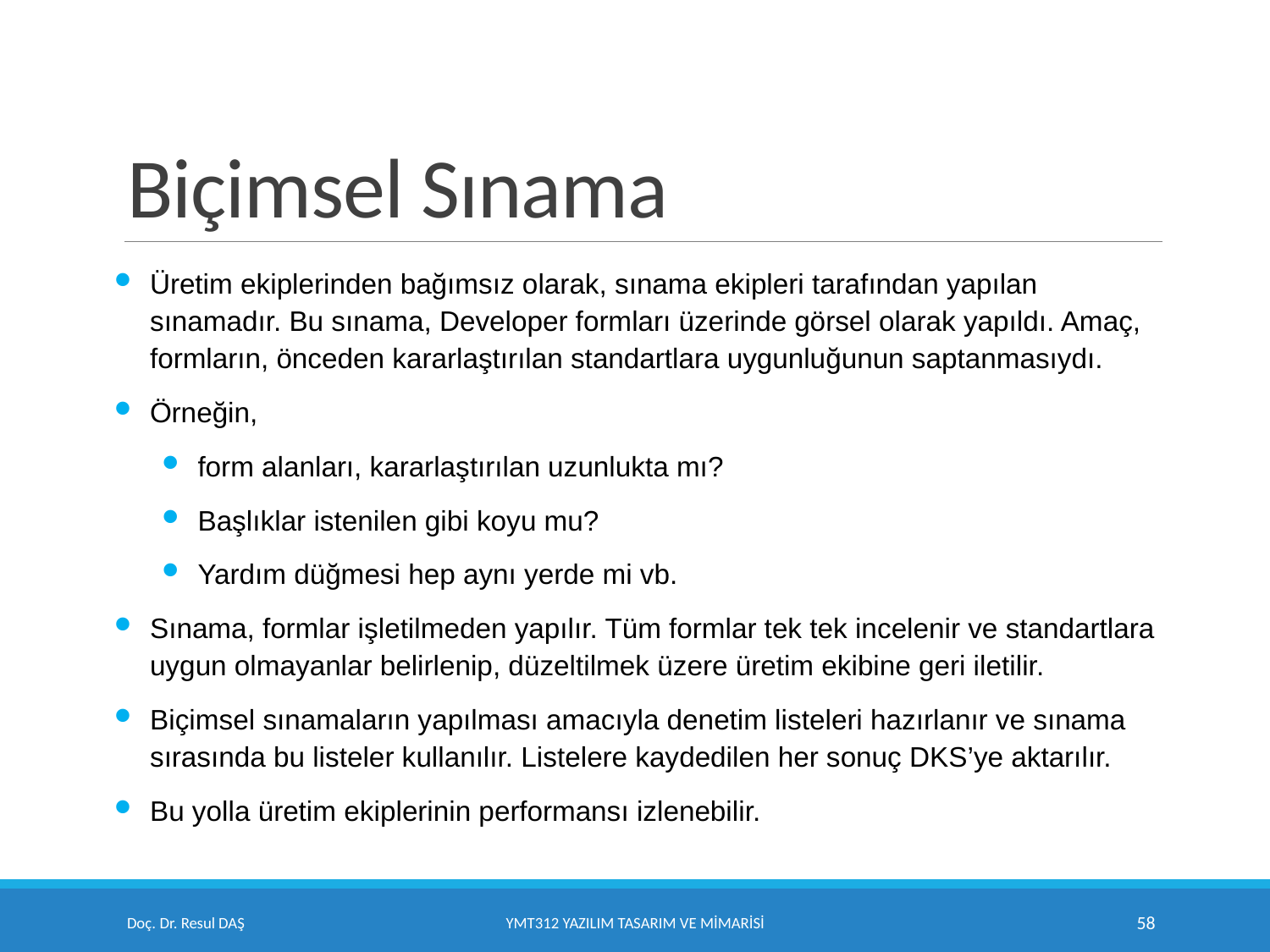

# Biçimsel Sınama
Üretim ekiplerinden bağımsız olarak, sınama ekipleri tarafından yapılan sınamadır. Bu sınama, Developer formları üzerinde görsel olarak yapıldı. Amaç, formların, önceden kararlaştırılan standartlara uygunluğunun saptanmasıydı.
Örneğin,
form alanları, kararlaştırılan uzunlukta mı?
Başlıklar istenilen gibi koyu mu?
Yardım düğmesi hep aynı yerde mi vb.
Sınama, formlar işletilmeden yapılır. Tüm formlar tek tek incelenir ve standartlara uygun olmayanlar belirlenip, düzeltilmek üzere üretim ekibine geri iletilir.
Biçimsel sınamaların yapılması amacıyla denetim listeleri hazırlanır ve sınama sırasında bu listeler kullanılır. Listelere kaydedilen her sonuç DKS’ye aktarılır.
Bu yolla üretim ekiplerinin performansı izlenebilir.
Doç. Dr. Resul DAŞ
YMT312 Yazılım Tasarım ve Mimarisi
58